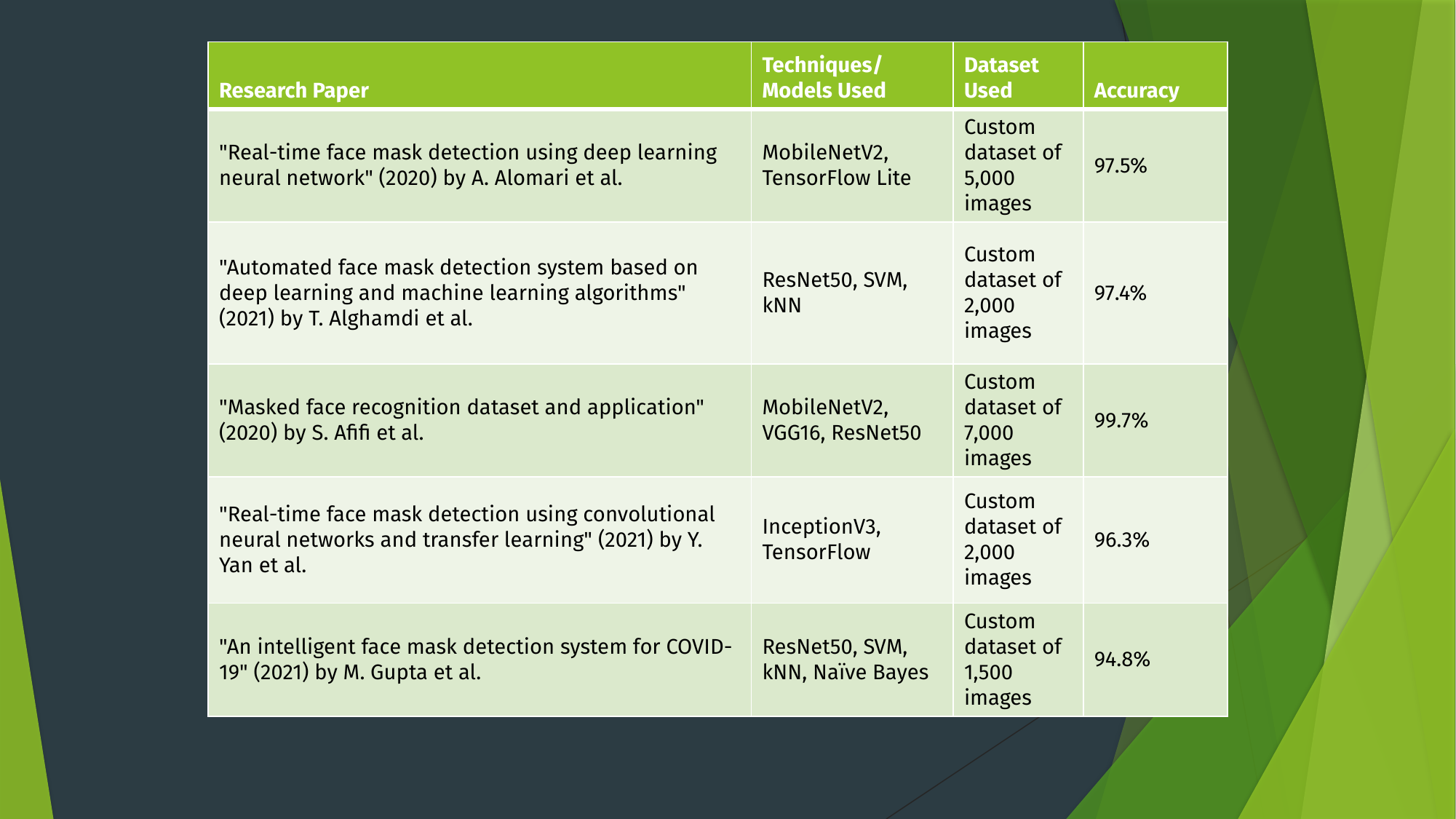

| Research Paper | Techniques/Models Used | Dataset Used | Accuracy |
| --- | --- | --- | --- |
| "Real-time face mask detection using deep learning neural network" (2020) by A. Alomari et al. | MobileNetV2, TensorFlow Lite | Custom dataset of 5,000 images | 97.5% |
| "Automated face mask detection system based on deep learning and machine learning algorithms" (2021) by T. Alghamdi et al. | ResNet50, SVM, kNN | Custom dataset of 2,000 images | 97.4% |
| "Masked face recognition dataset and application" (2020) by S. Afifi et al. | MobileNetV2, VGG16, ResNet50 | Custom dataset of 7,000 images | 99.7% |
| "Real-time face mask detection using convolutional neural networks and transfer learning" (2021) by Y. Yan et al. | InceptionV3, TensorFlow | Custom dataset of 2,000 images | 96.3% |
| "An intelligent face mask detection system for COVID-19" (2021) by M. Gupta et al. | ResNet50, SVM, kNN, Naïve Bayes | Custom dataset of 1,500 images | 94.8% |